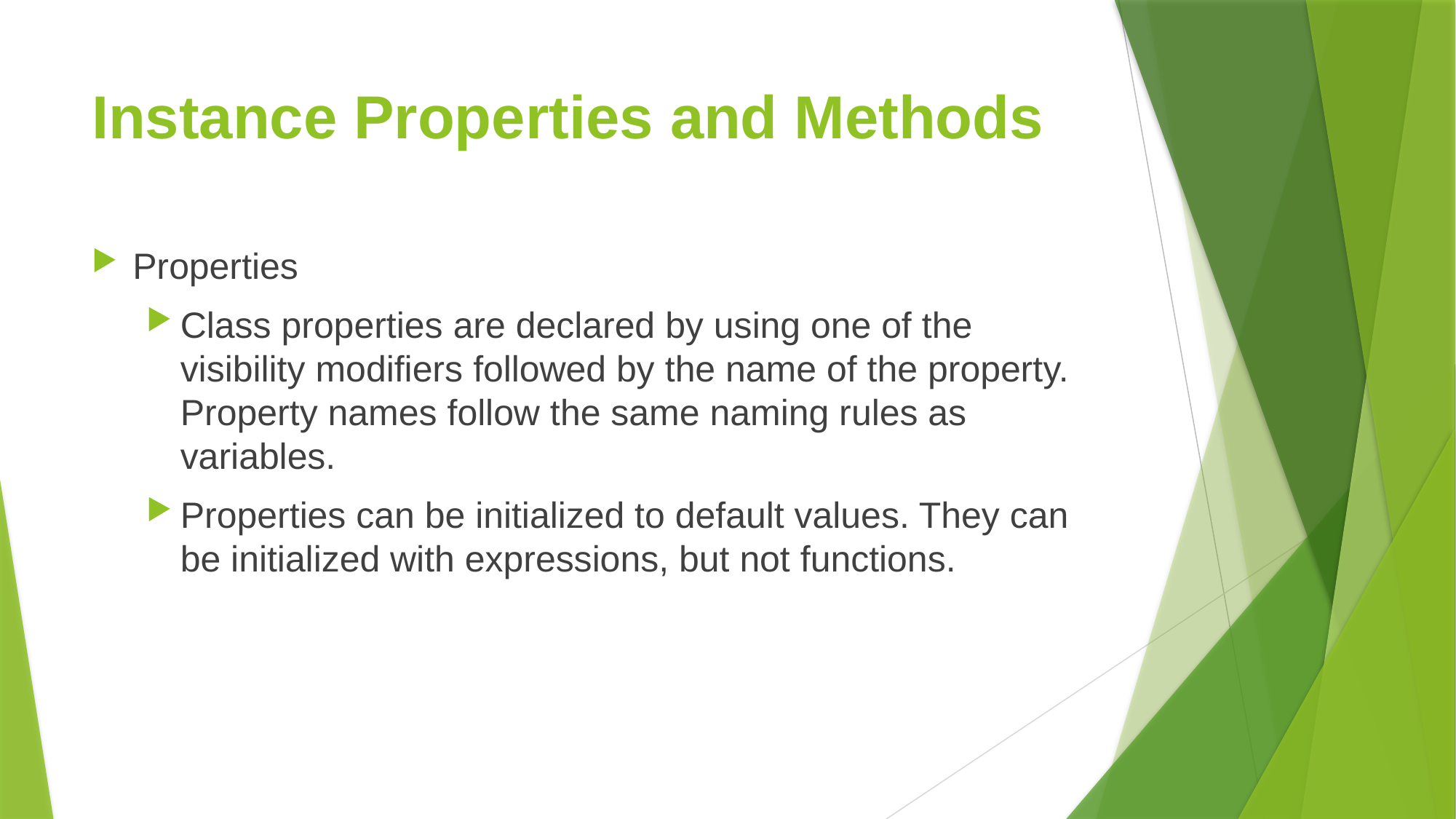

# Instance Properties and Methods
Properties
Class properties are declared by using one of the visibility modifiers followed by the name of the property. Property names follow the same naming rules as variables.
Properties can be initialized to default values. They can be initialized with expressions, but not functions.